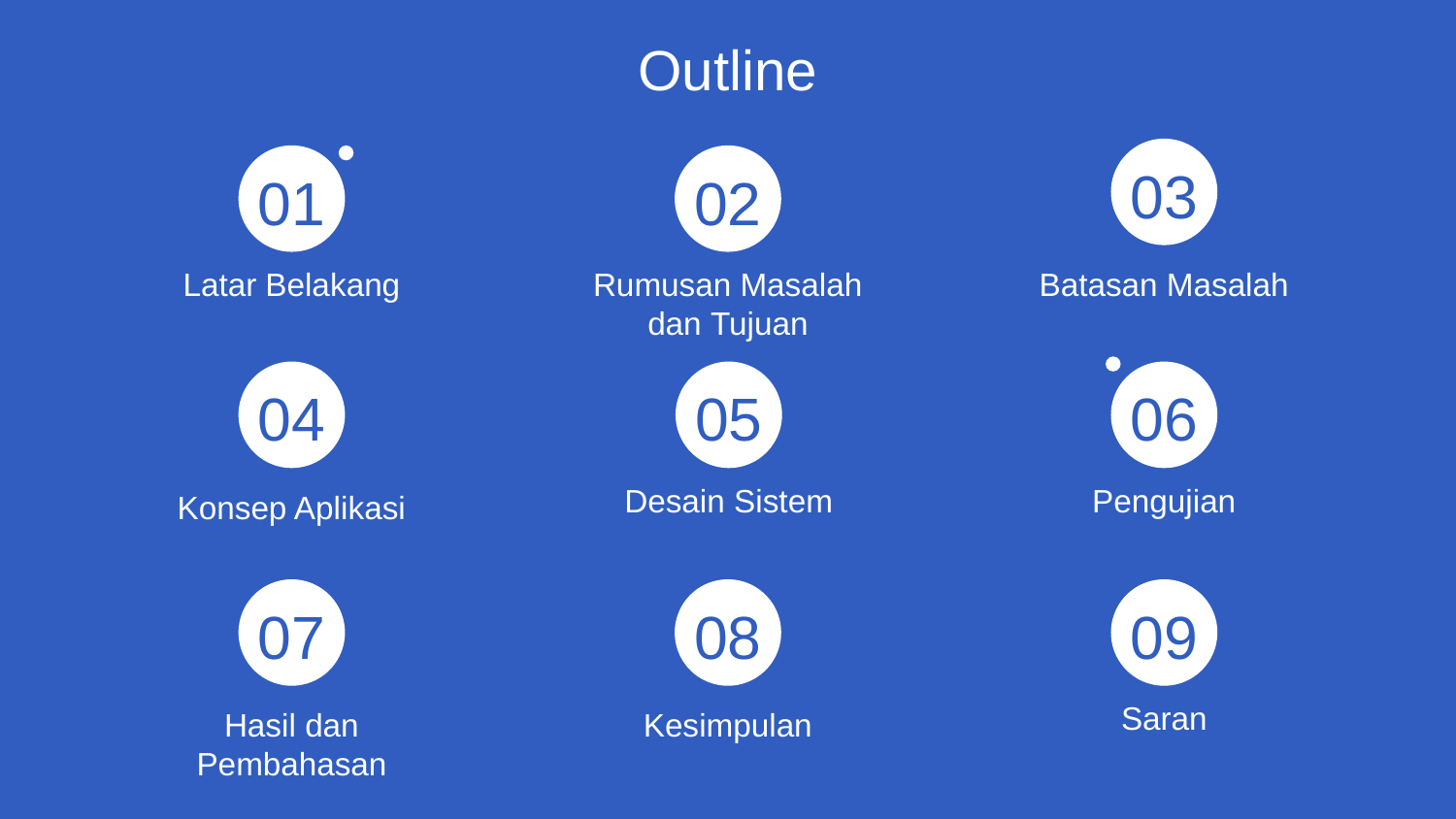

# Outline

03
01

02
Latar Belakang
Rumusan Masalah
dan Tujuan
Batasan Masalah

05

04
06
Desain Sistem
Pengujian
Konsep Aplikasi

07

09
08
Saran
Hasil dan Pembahasan
Kesimpulan